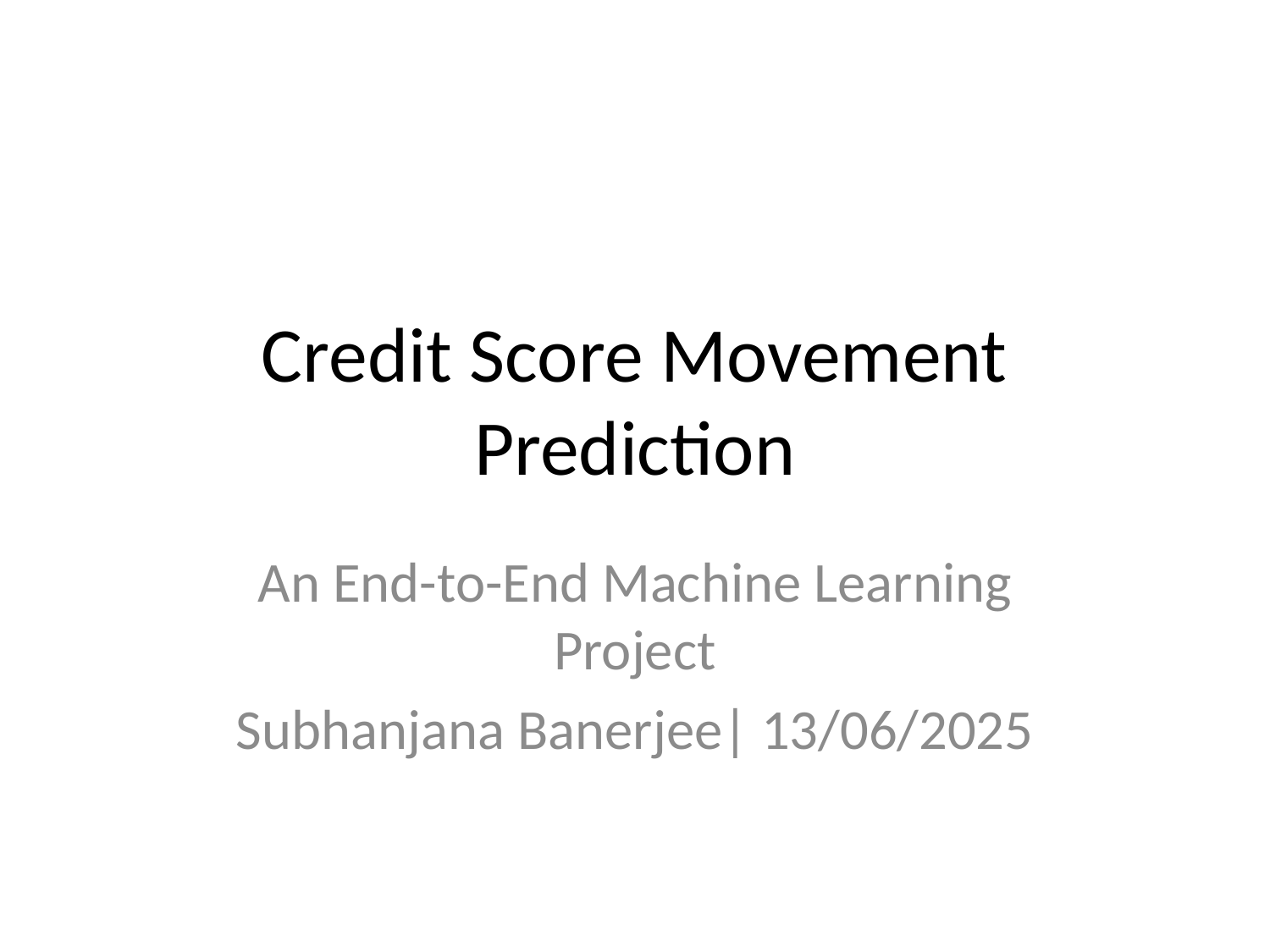

# Credit Score Movement Prediction
An End-to-End Machine Learning Project
Subhanjana Banerjee| 13/06/2025